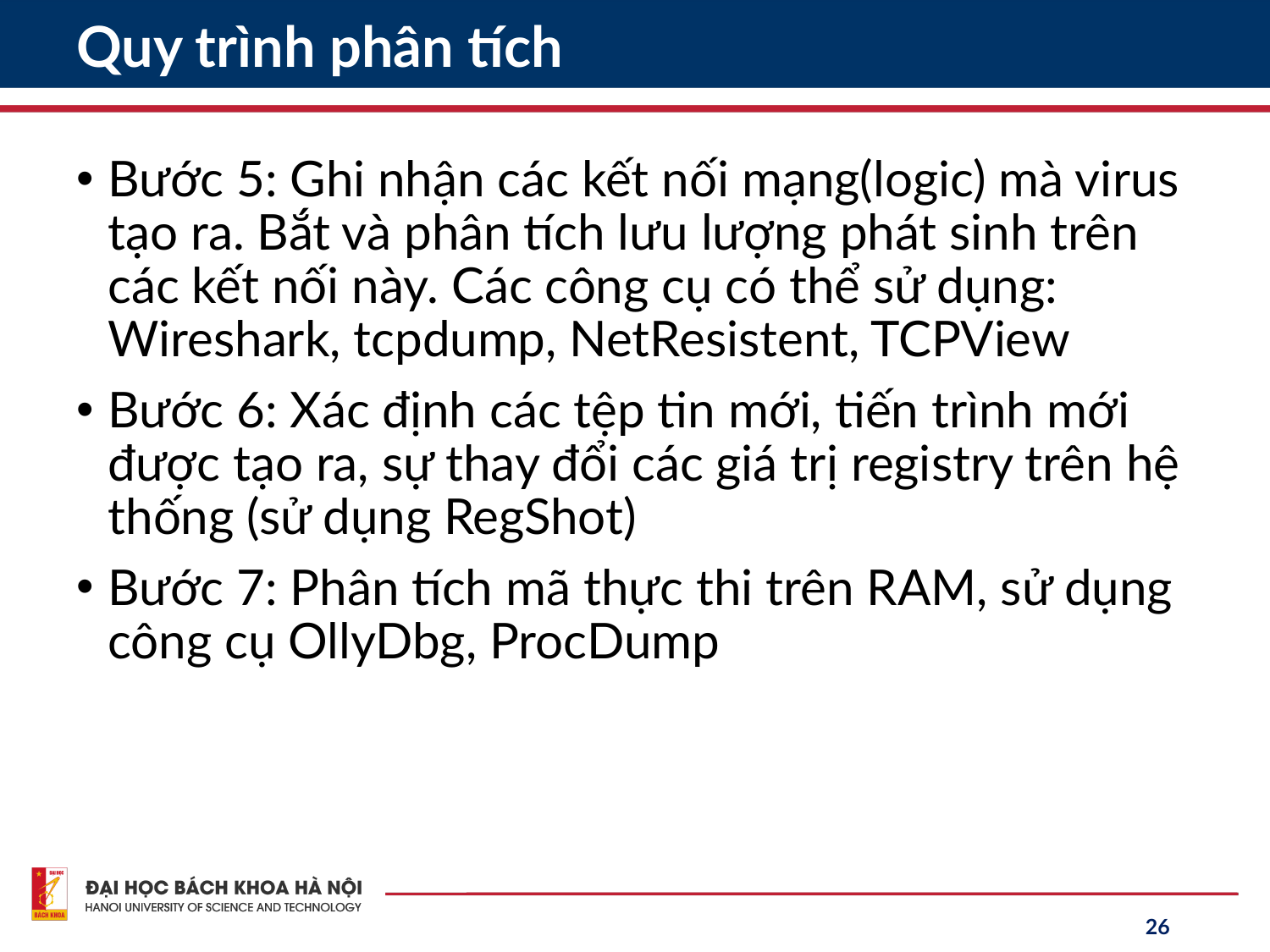

# Quy trình phân tích
Bước 5: Ghi nhận các kết nối mạng(logic) mà virus tạo ra. Bắt và phân tích lưu lượng phát sinh trên các kết nối này. Các công cụ có thể sử dụng: Wireshark, tcpdump, NetResistent, TCPView
Bước 6: Xác định các tệp tin mới, tiến trình mới được tạo ra, sự thay đổi các giá trị registry trên hệ thống (sử dụng RegShot)
Bước 7: Phân tích mã thực thi trên RAM, sử dụng công cụ OllyDbg, ProcDump
26